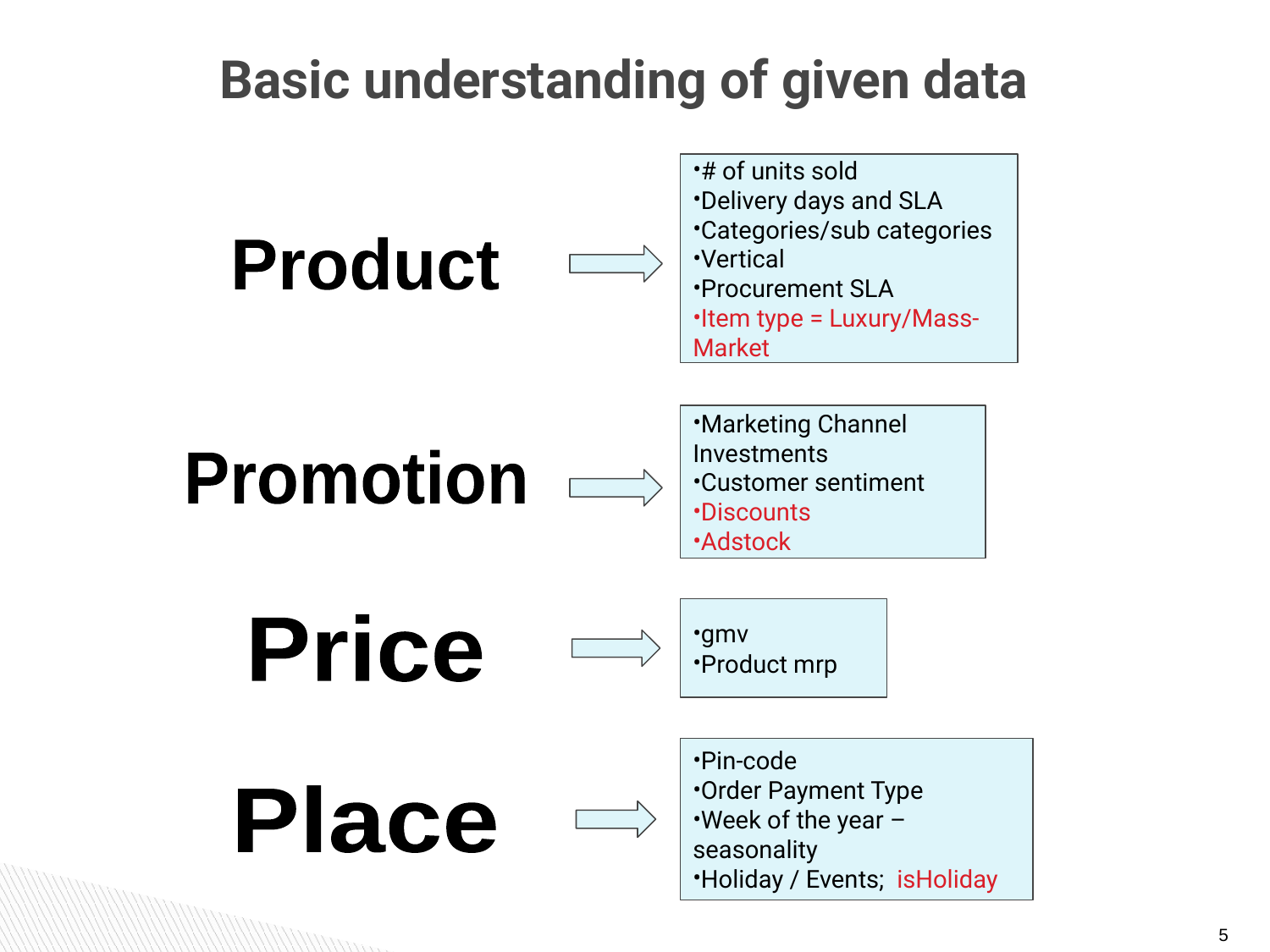

# Basic understanding of given data
# of units sold
Delivery days and SLA
Categories/sub categories
Vertical
Procurement SLA
Item type = Luxury/Mass-Market
Product

Marketing Channel Investments
Customer sentiment
Discounts
Adstock
Promotion

gmv
Product mrp
Price

Pin-code
Order Payment Type
Week of the year – seasonality
Holiday / Events;  isHoliday
Place

5